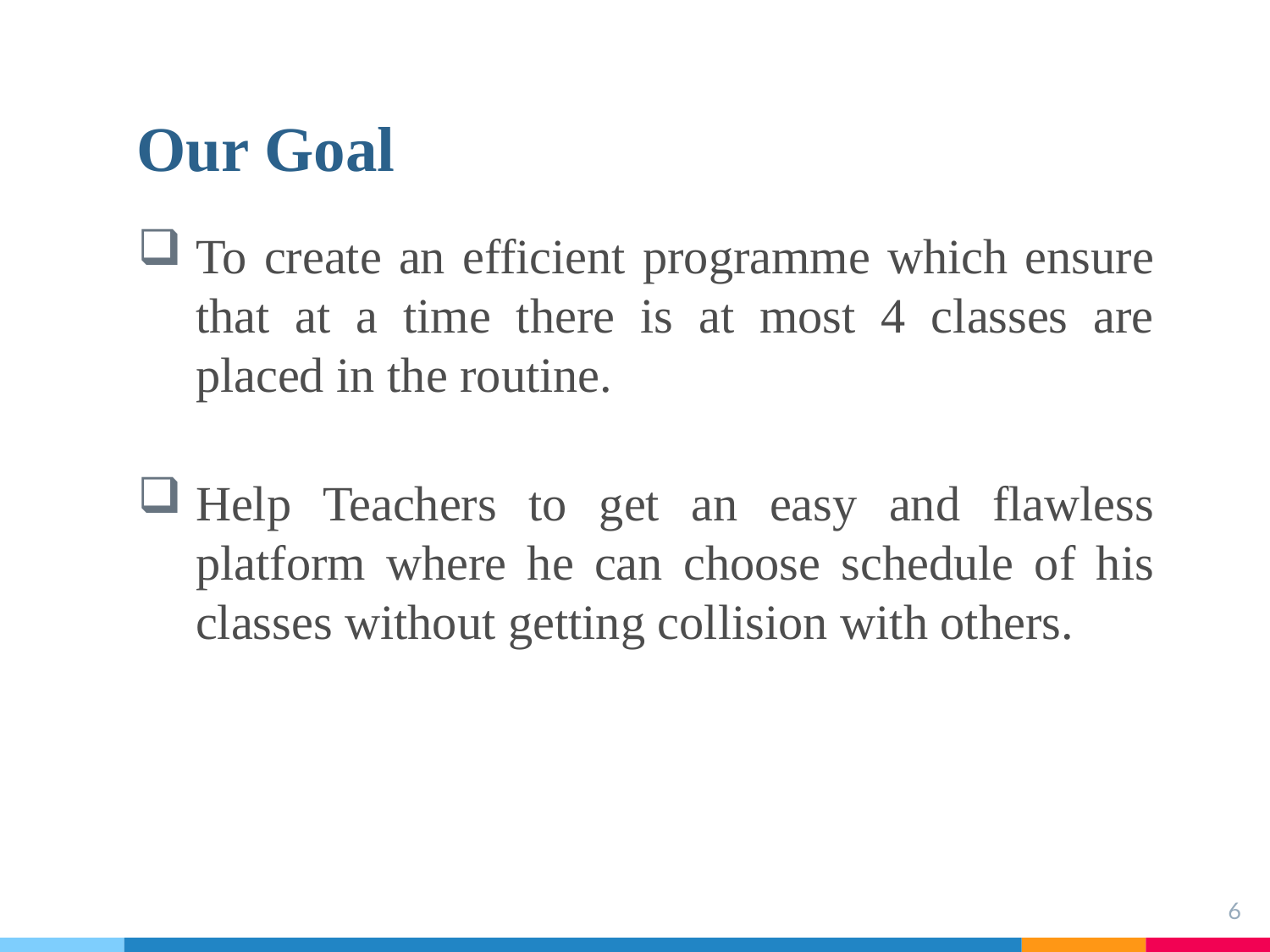

# Our Goal
To create an efficient programme which ensure that at a time there is at most 4 classes are placed in the routine.

Help Teachers to get an easy and flawless platform where he can choose schedule of his classes without getting collision with others.

6